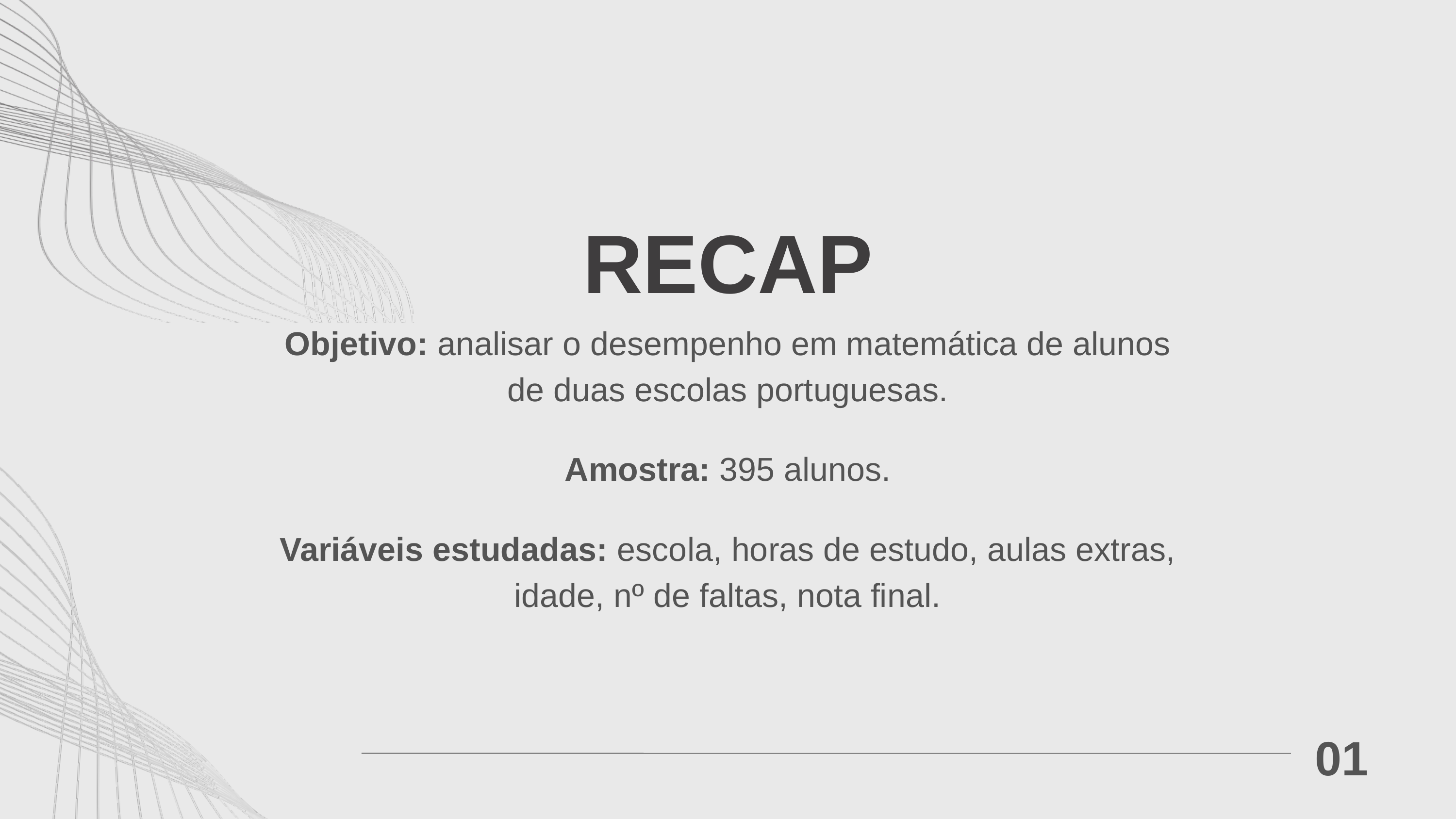

RECAP
Objetivo: analisar o desempenho em matemática de alunos de duas escolas portuguesas.

Amostra: 395 alunos.
Variáveis estudadas: escola, horas de estudo, aulas extras, idade, nº de faltas, nota final.
01